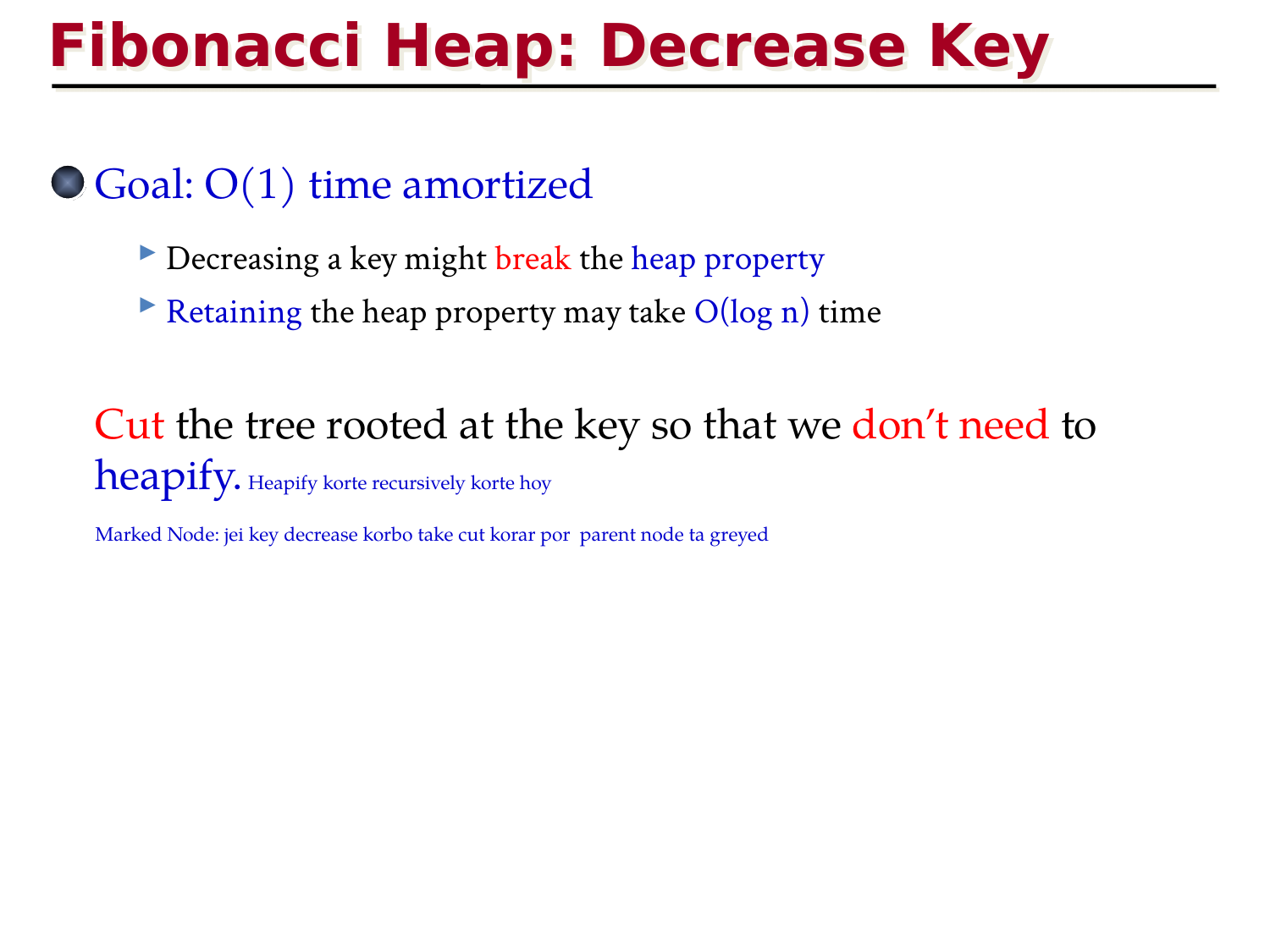

Fibonacci Heap: Decrease Key

Goal: O(1) time amortized

 Decreasing a key might break the heap property
 Retaining the heap property may take O(log n) time
Cut the tree rooted at the key so that we don’t need to heapify. Heapify korte recursively korte hoy

Marked Node: jei key decrease korbo take cut korar por  parent node ta greyed